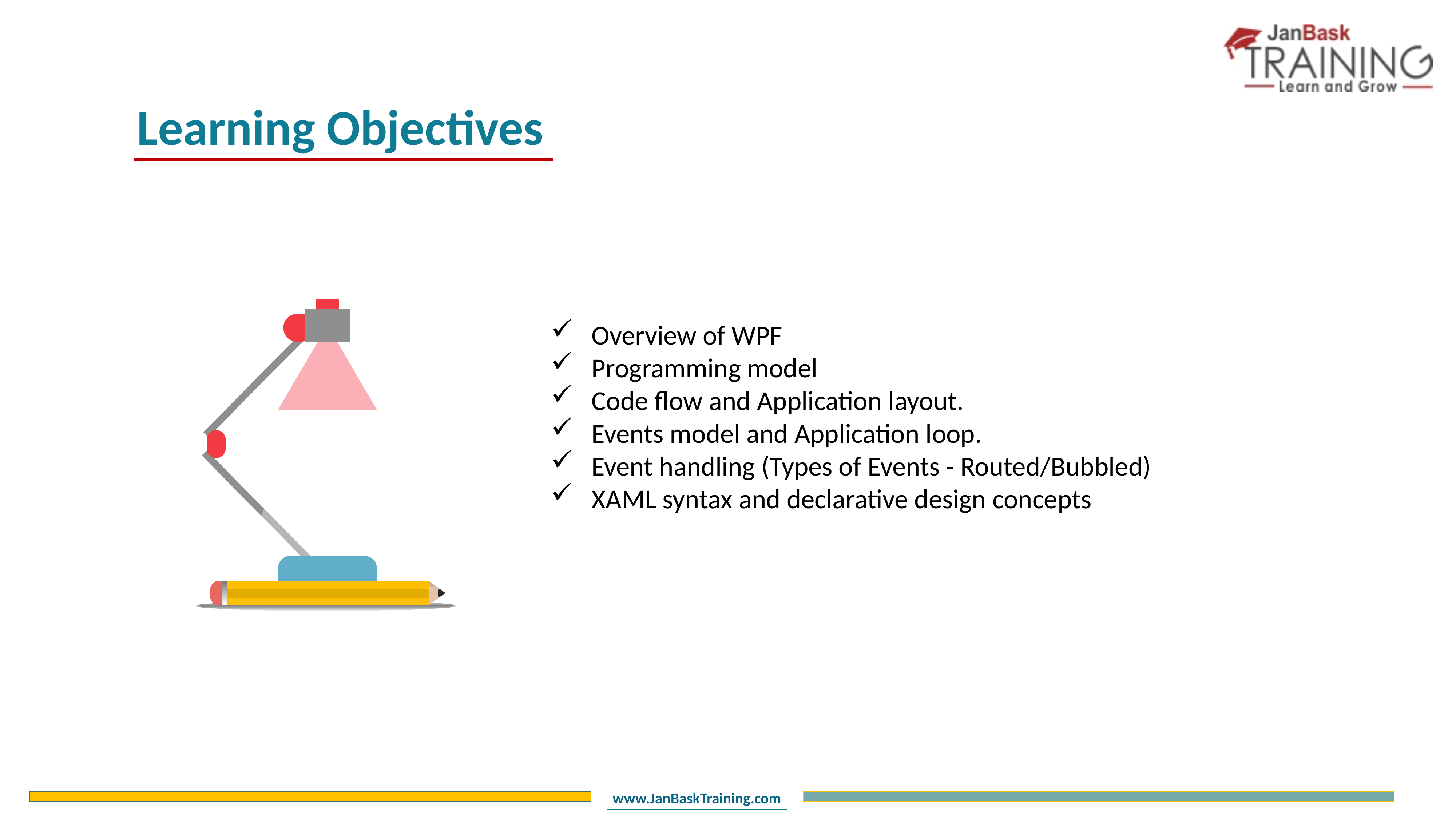

Learning Objectives

Overview of WPF
Programming model
Code flow and Application layout.
Events model and Application loop.
Event handling (Types of Events - Routed/Bubbled)
XAML syntax and declarative design concepts